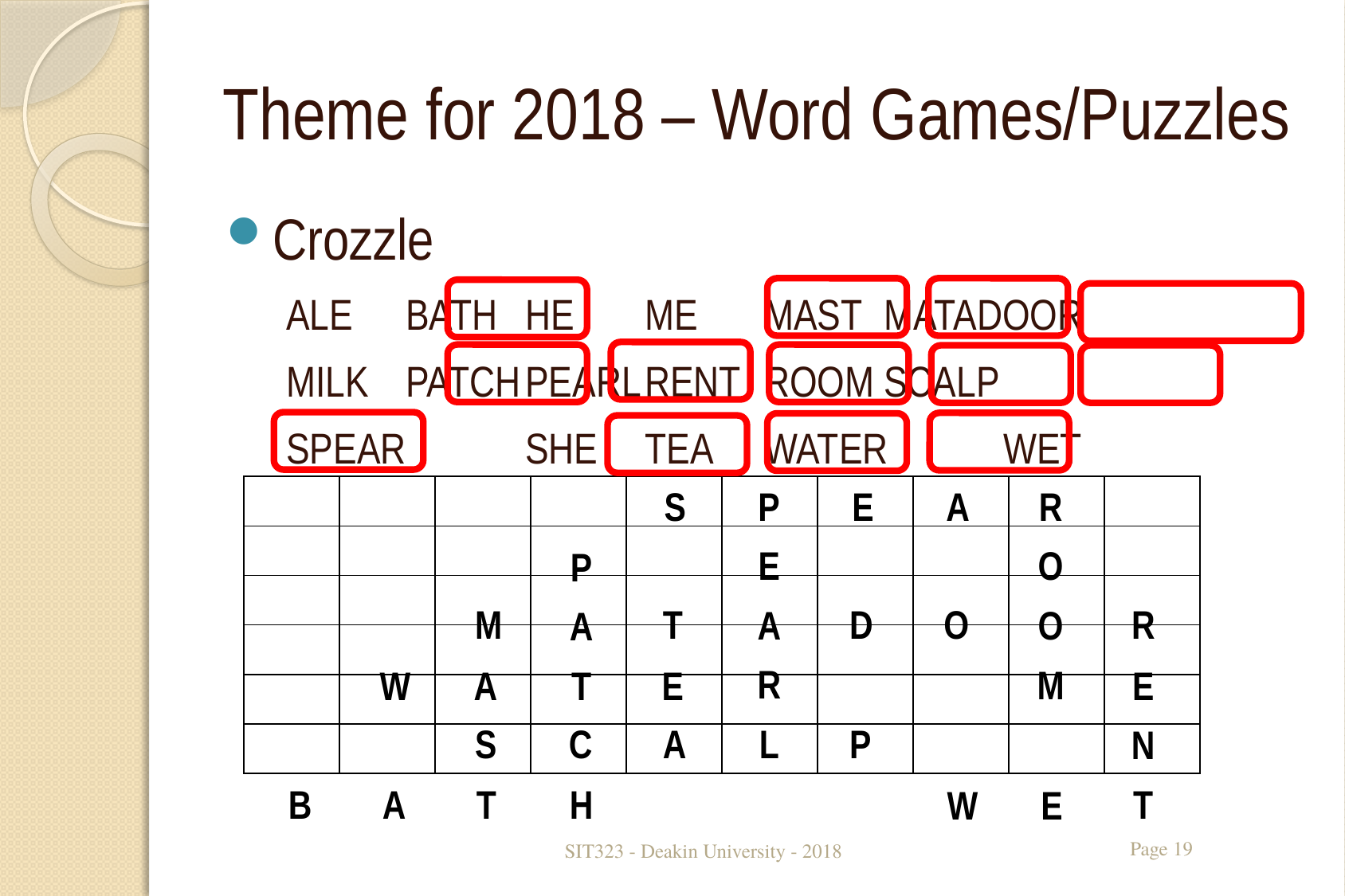

# Theme for 2018 – Word Games/Puzzles
Crozzle
ALE	BATH	HE	ME	MAST	MATADOOR
MILK	PATCH	PEARL	RENT	ROOM	SCALP
SPEAR	SHE	TEA	WATER	WET

S	P	E	A	R
|  |  |  |  |  |  |  |  |  |  |
| --- | --- | --- | --- | --- | --- | --- | --- | --- | --- |
|  |  |  |  |  |  |  |  |  |  |
|  |  |  |  |  |  |  |  |  |  |
|  |  |  |  |  |  |  |  |  |  |
|  |  |  |  |  |  |  |  |  |  |
|  |  |  |  |  |  |  |  |  |  |
E
A
R
L
O
O
M
P
A
T

H
M		T		D	O		R
W	A		E
E
N
T
S	C	A		P
B	A	T
W	E
SIT323 - Deakin University - 2018
Page 19